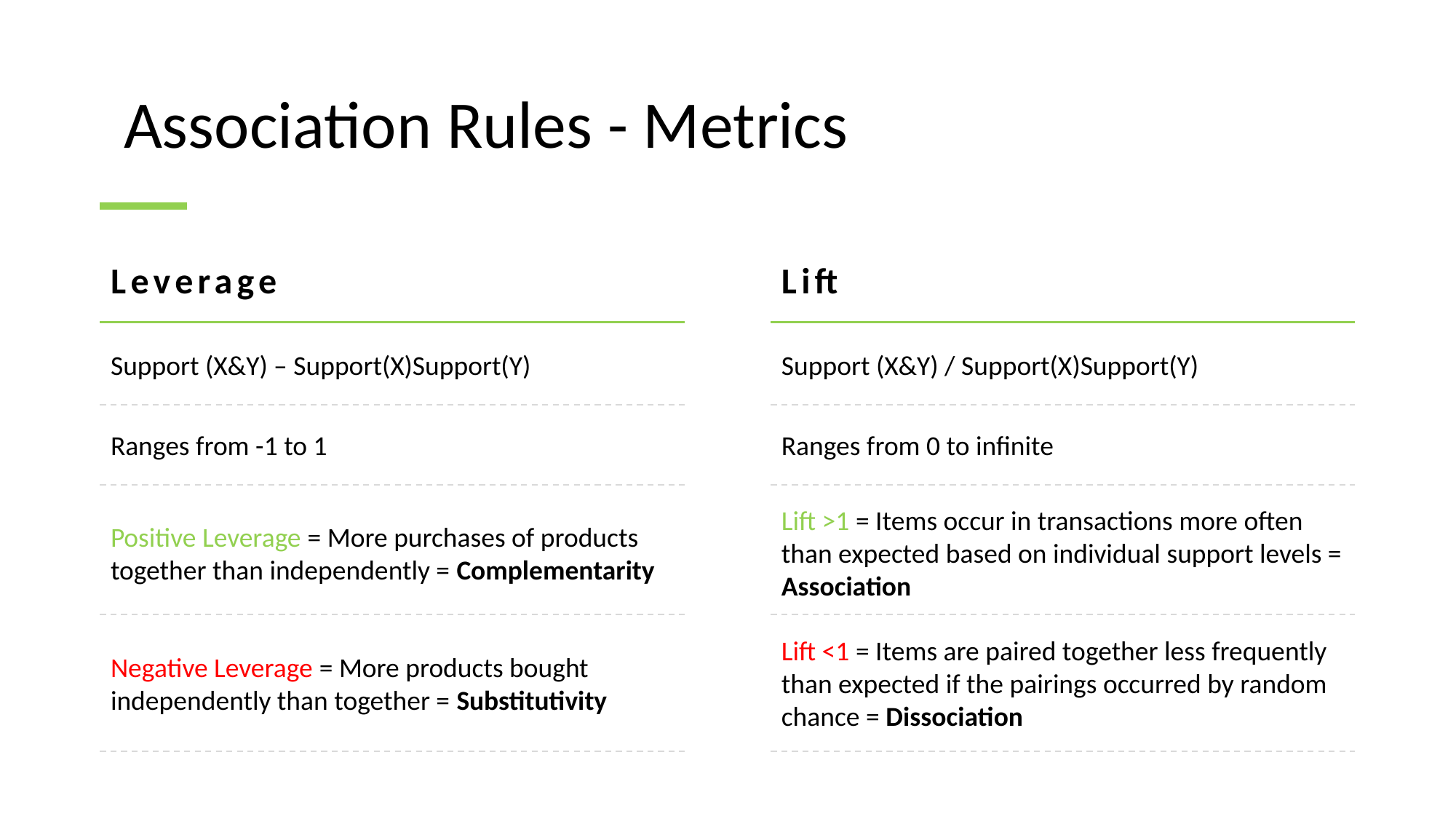

# Association Rules - Metrics
Leverage
Lift
Support (X&Y) – Support(X)Support(Y)
Support (X&Y) / Support(X)Support(Y)
Ranges from -1 to 1
Ranges from 0 to infinite
Lift >1 = Items occur in transactions more often than expected based on individual support levels = Association
Positive Leverage = More purchases of products together than independently = Complementarity
Lift <1 = Items are paired together less frequently than expected if the pairings occurred by random chance = Dissociation
Negative Leverage = More products bought independently than together = Substitutivity